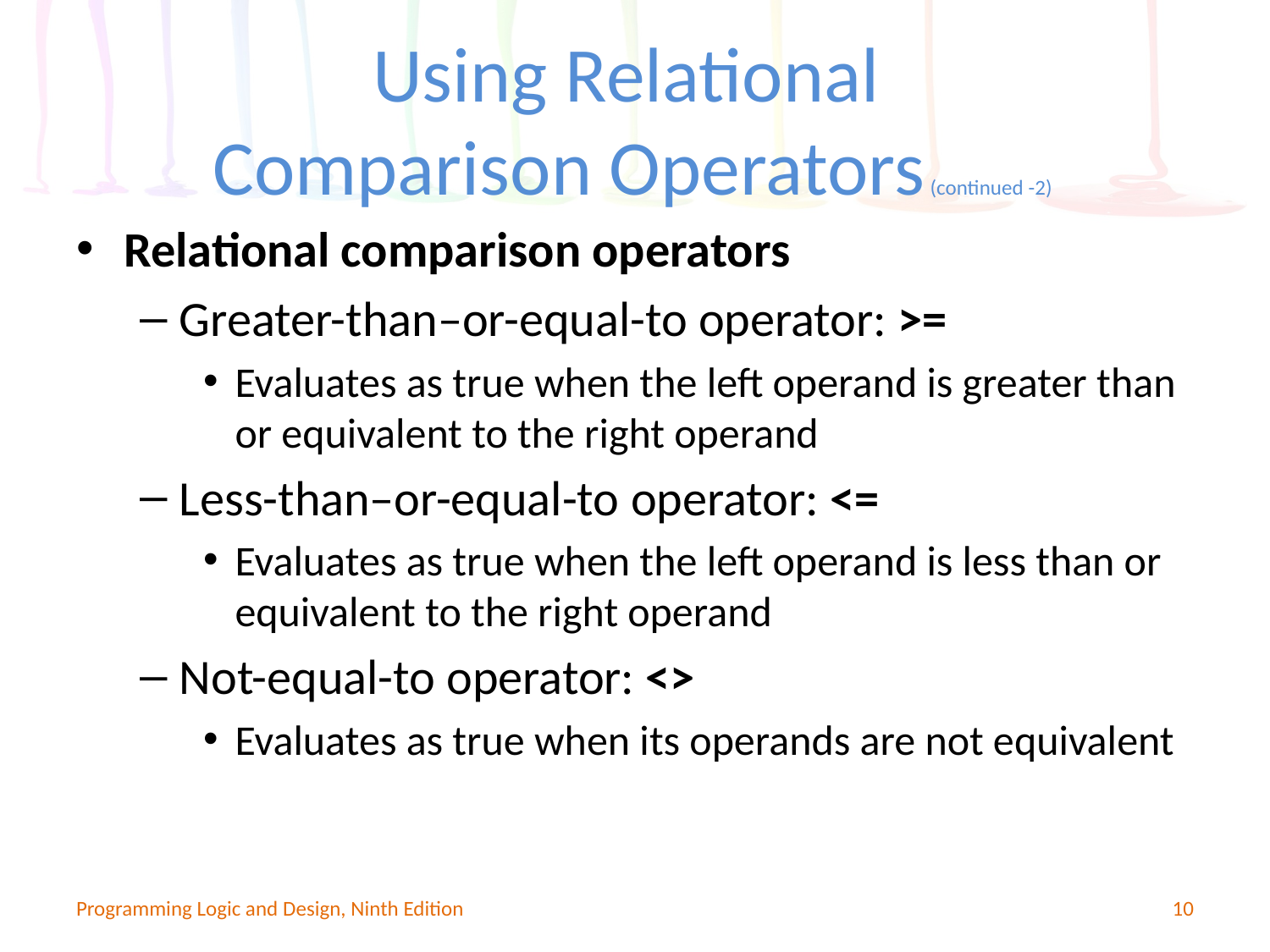

# Using Relational Comparison Operators (continued -2)
Relational comparison operators
Greater-than–or-equal-to operator: >=
Evaluates as true when the left operand is greater than or equivalent to the right operand
Less-than–or-equal-to operator: <=
Evaluates as true when the left operand is less than or equivalent to the right operand
Not-equal-to operator: <>
Evaluates as true when its operands are not equivalent

Programming Logic and Design, Ninth Edition
10